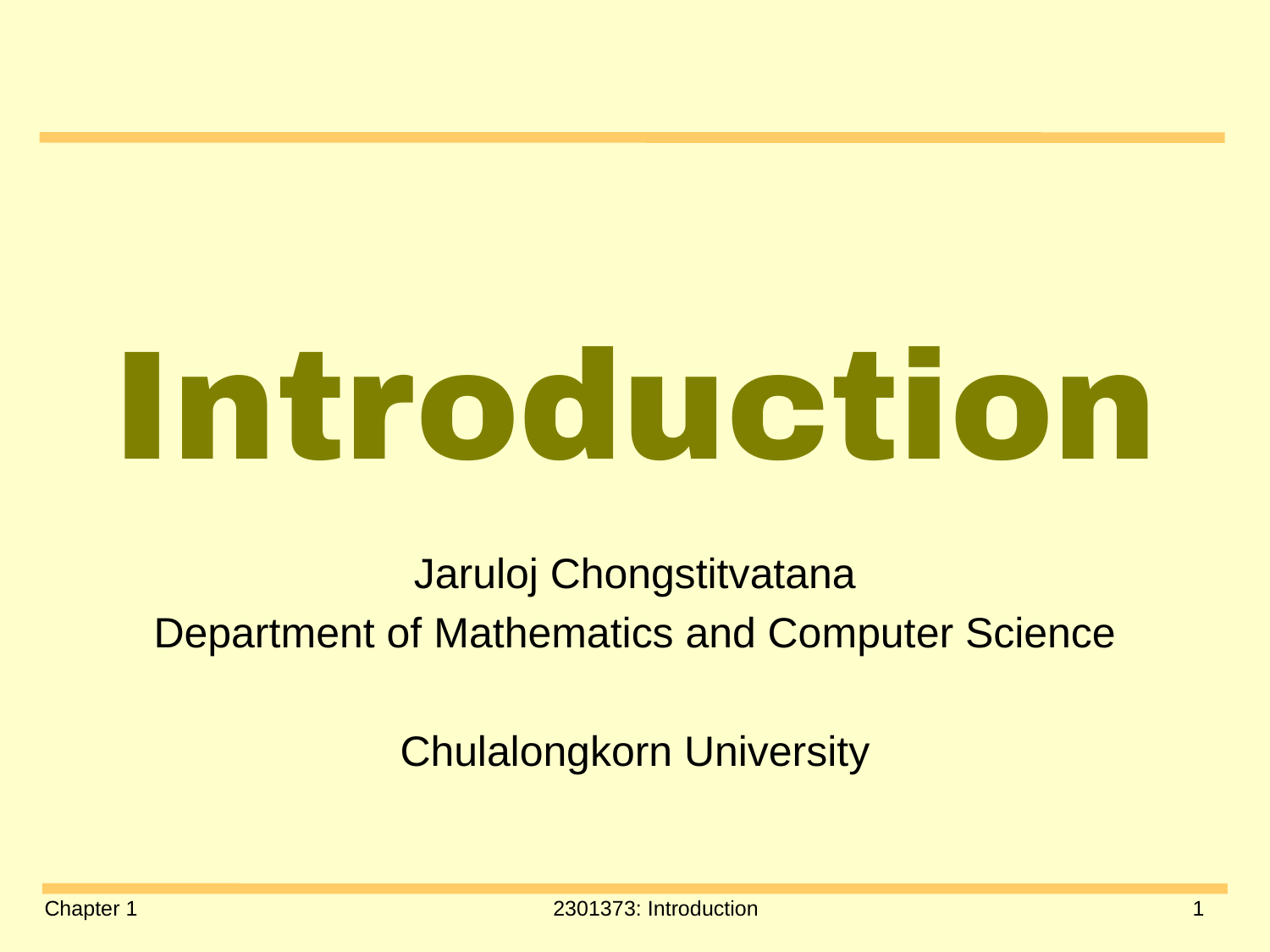

# Introduction
Jaruloj Chongstitvatana
Department of Mathematics and Computer Science

Chulalongkorn University

Chapter 1
2301373: Introduction
1